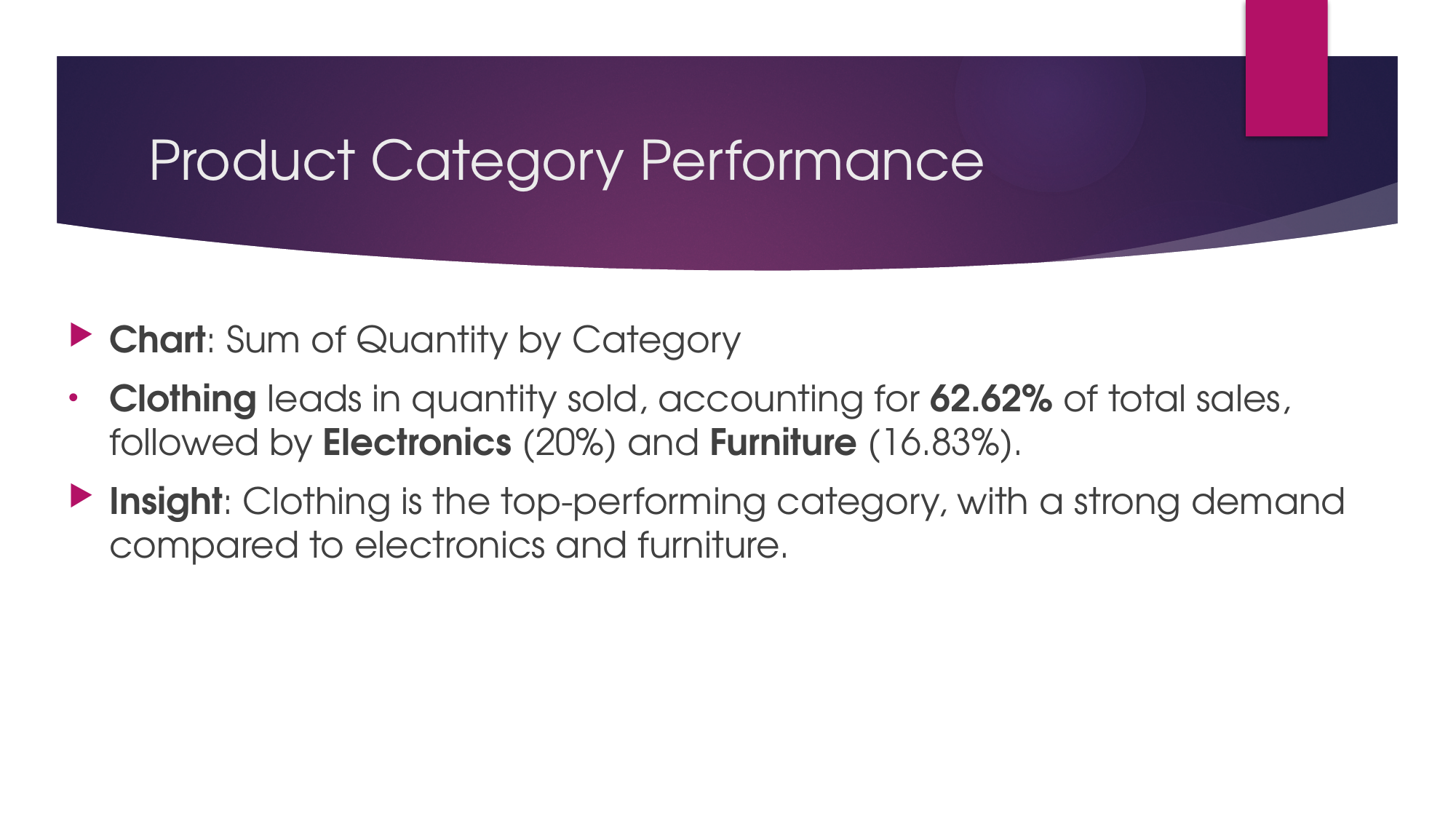

# Product Category Performance
Chart: Sum of Quantity by Category
Clothing leads in quantity sold, accounting for 62.62% of total sales, followed by Electronics (20%) and Furniture (16.83%).
Insight: Clothing is the top-performing category, with a strong demand compared to electronics and furniture.